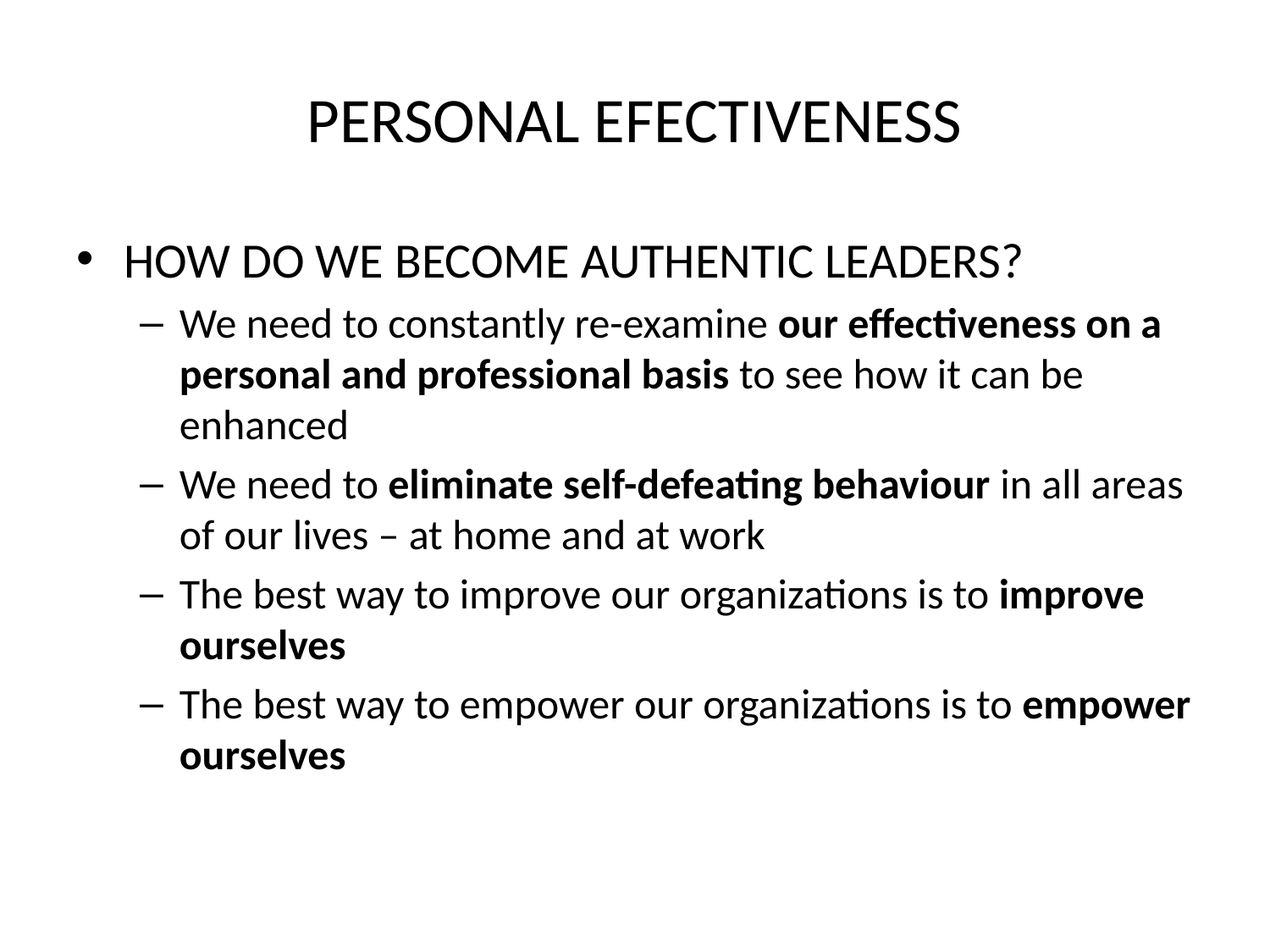

# PERSONAL EFECTIVENESS
HOW DO WE BECOME AUTHENTIC LEADERS?
We need to constantly re-examine our effectiveness on a personal and professional basis to see how it can be enhanced
We need to eliminate self-defeating behaviour in all areas of our lives – at home and at work
The best way to improve our organizations is to improve ourselves
The best way to empower our organizations is to empower ourselves